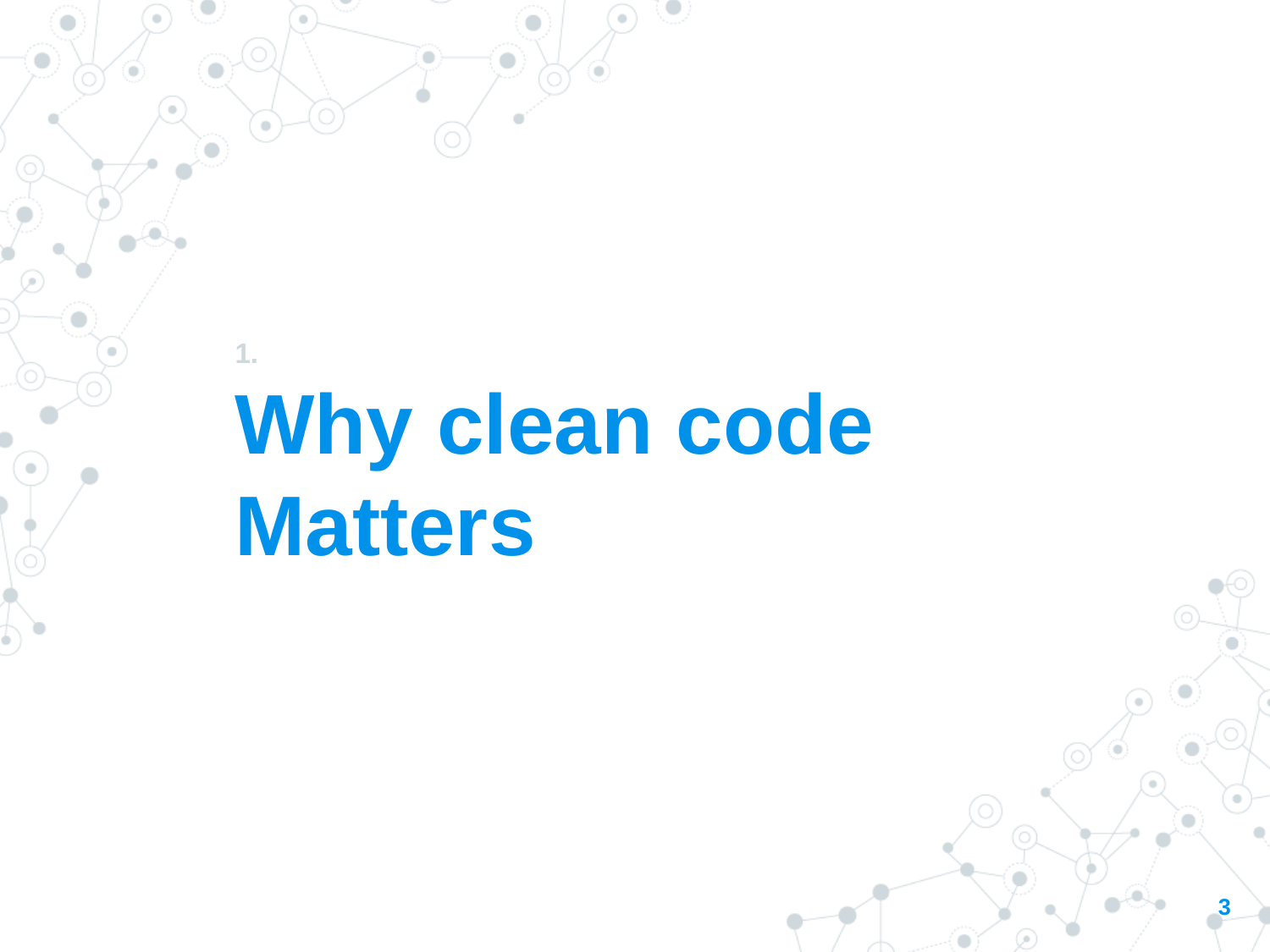

# 1.
Why clean code Matters
3